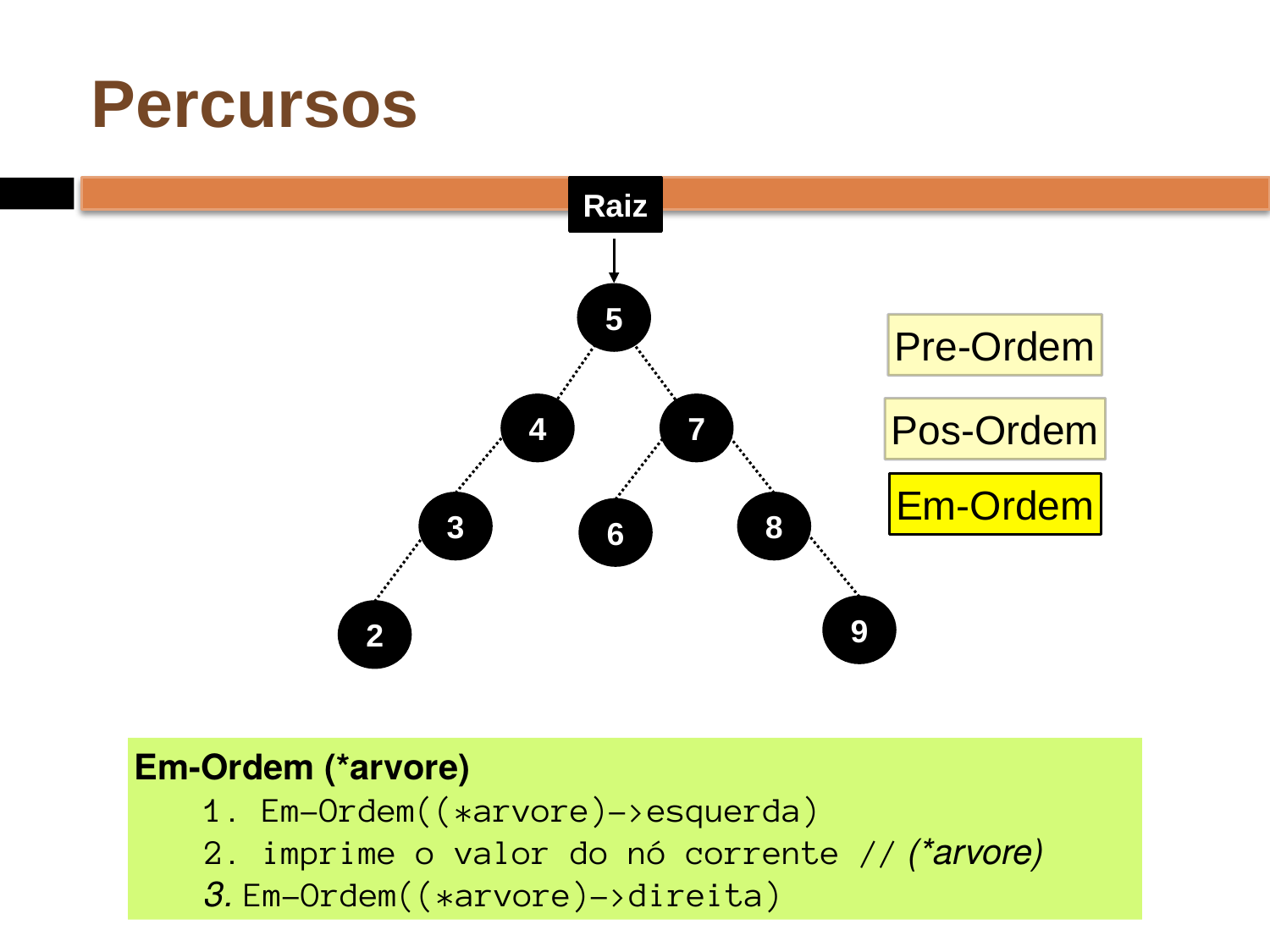

# Percursos
Raiz

5
Pre-Ordem

4
7
Pos-Ordem
Em-Ordem
3
8
6
9
2
Em-Ordem (*arvore)
 Em-Ordem((*arvore)->esquerda)
 imprime o valor do nó corrente // (*arvore)
 Em-Ordem((*arvore)->direita)
104